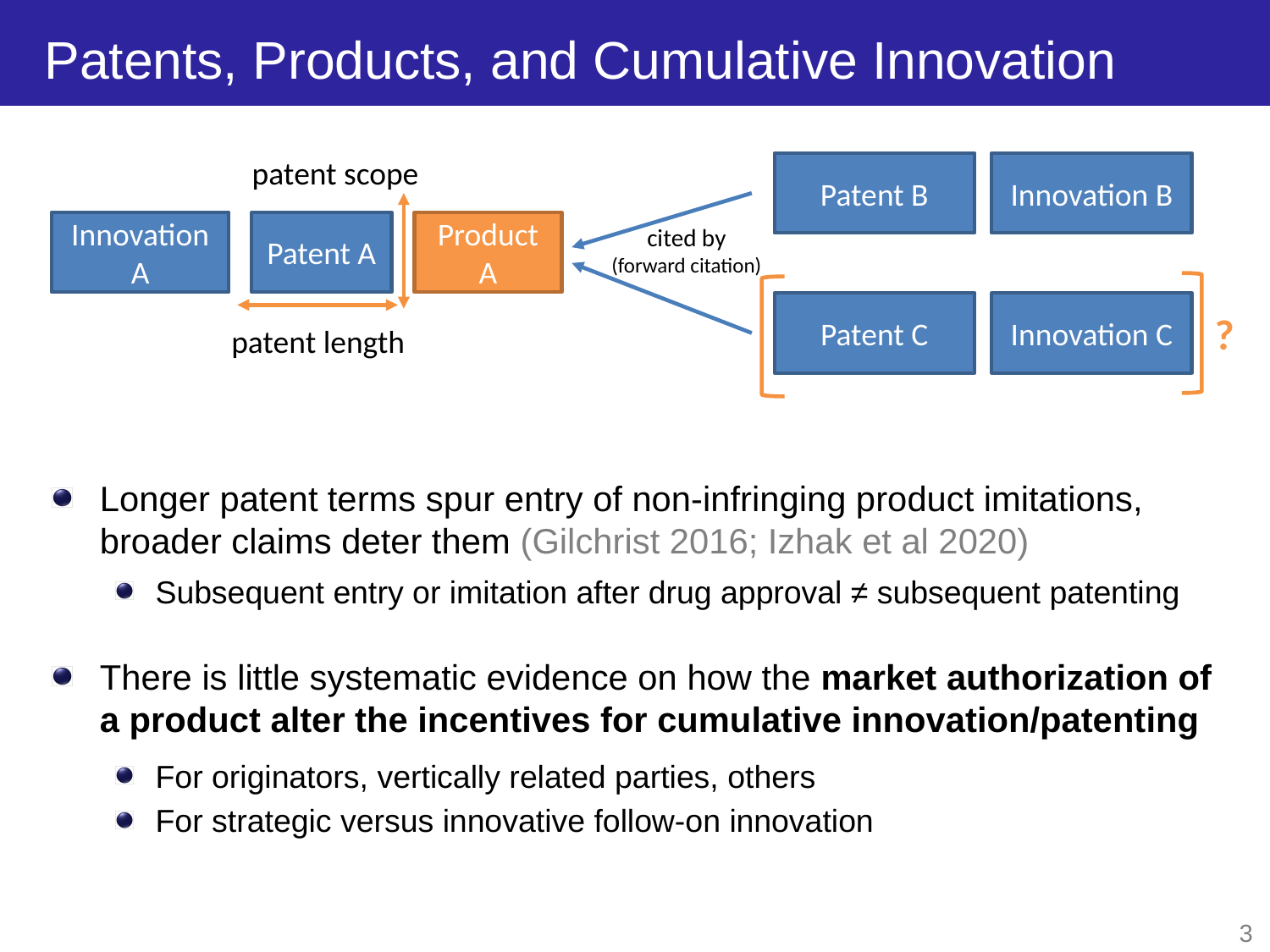

# Patents, Products, and Cumulative Innovation
patent scope
patent length
Patent B
Innovation B
Innovation A
Patent A
Product A
cited by
(forward citation)

?
Patent C
Innovation C
Longer patent terms spur entry of non-infringing product imitations, broader claims deter them (Gilchrist 2016; Izhak et al 2020)
Subsequent entry or imitation after drug approval ≠ subsequent patenting

There is little systematic evidence on how the market authorization of a product alter the incentives for cumulative innovation/patenting
For originators, vertically related parties, others
For strategic versus innovative follow-on innovation